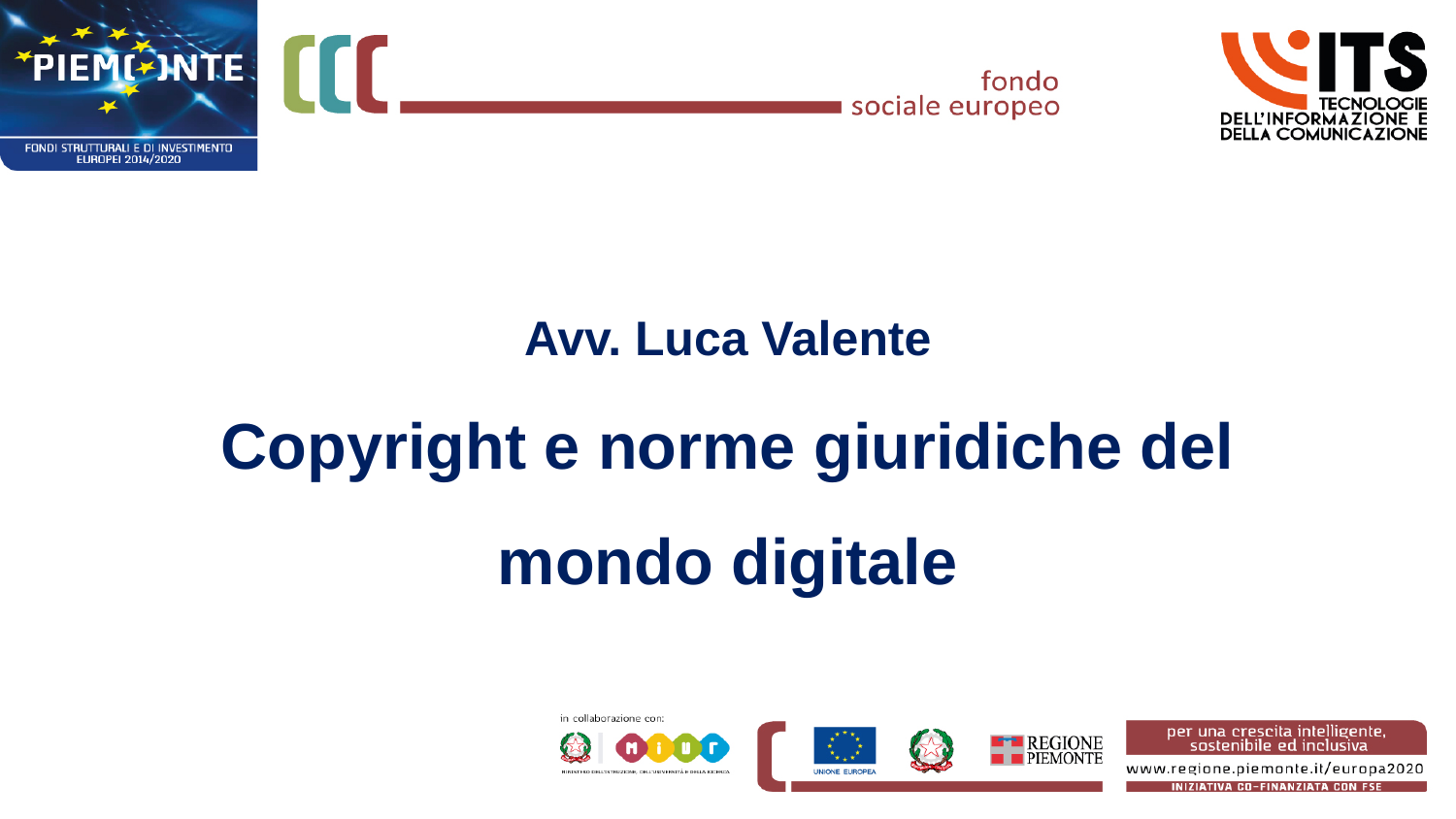

Avv. Luca Valente
Copyright e norme giuridiche del mondo digitale